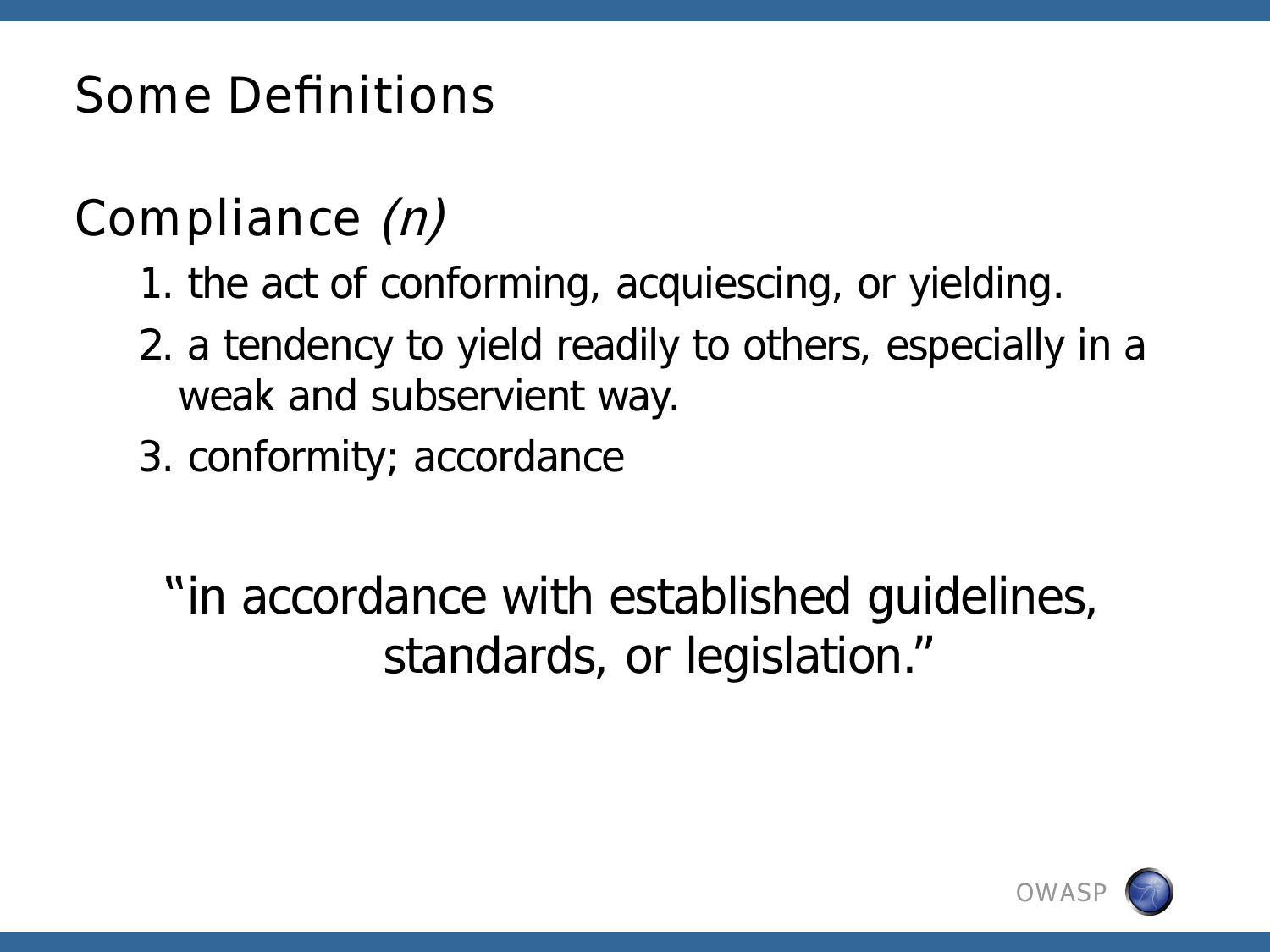

# Some Definitions
Compliance (n)
1. the act of conforming, acquiescing, or yielding.
2. a tendency to yield readily to others, especially in a weak and subservient way.
3. conformity; accordance

“in accordance with established guidelines, standards, or legislation.”